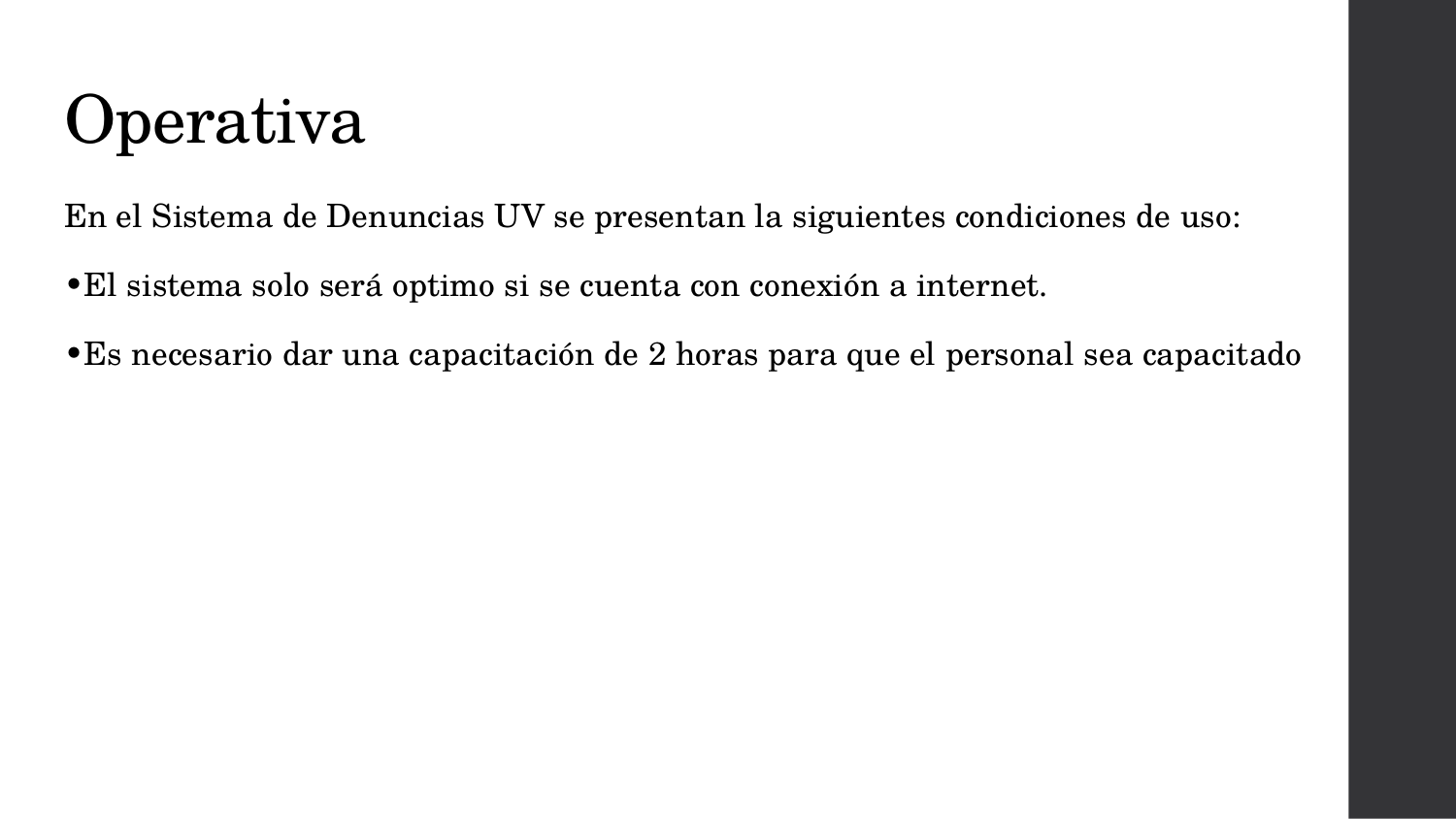

# Operativa
En el Sistema de Denuncias UV se presentan la siguientes condiciones de uso:
•El sistema solo será optimo si se cuenta con conexión a internet.
•Es necesario dar una capacitación de 2 horas para que el personal sea capacitado